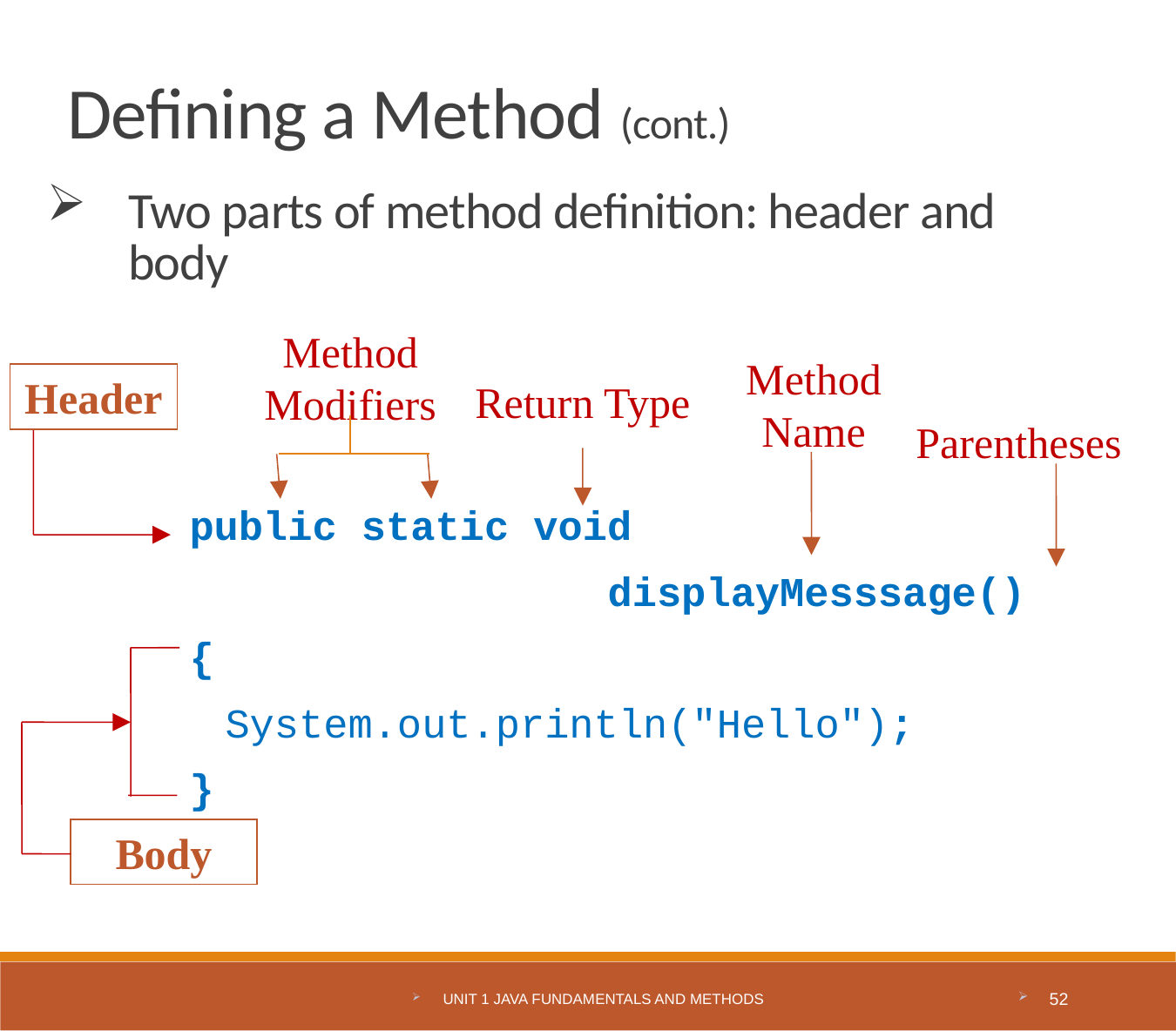

Defining a Method (cont.)
Two parts of method definition: header and body
Method Modifiers
Method Name
     Parentheses
Header
Return Type

public static void
                 displayMesssage()
{
	 System.out.println("Hello");
}

Body

Unit 1 Java Fundamentals and Methods
52